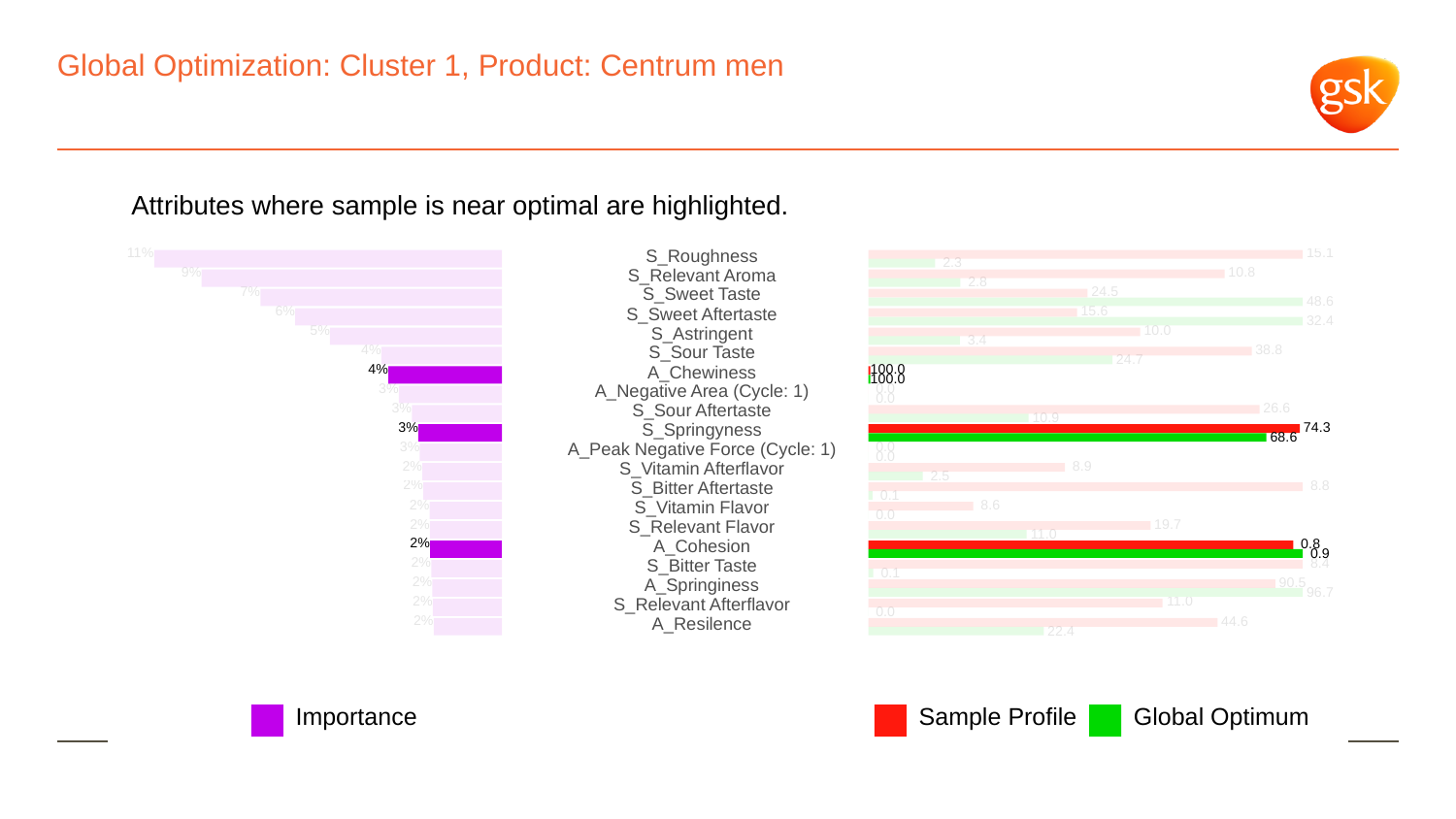

# Global Optimization: Cluster 1, Product: Centrum men

Attributes where sample is near optimal are highlighted.

11%
S_Roughness
 15.1

  2.3

9%
S_Relevant Aroma
 10.8

  2.8

7%
S_Sweet Taste
 24.5

 48.6

6%
S_Sweet Aftertaste
 15.6

 32.4

5%
S_Astringent
 10.0

  3.4

4%
S_Sour Taste
 38.8

 24.7

4%
A_Chewiness
100.0

100.0

3%
A_Negative Area (Cycle: 1)
  0.0

  0.0

3%
S_Sour Aftertaste
 26.6

 10.9

3%
S_Springyness
 74.3

 68.6

3%
A_Peak Negative Force (Cycle: 1)
  0.0

  0.0

2%
S_Vitamin Afterflavor
  8.9

  2.5

2%
S_Bitter Aftertaste
  8.8

  0.1

2%
S_Vitamin Flavor
  8.6

  0.0

2%
S_Relevant Flavor
 19.7

 11.0

2%
A_Cohesion
  0.8

  0.9

2%
S_Bitter Taste
  8.4

  0.1

2%
A_Springiness
 90.5

 96.7

2%
S_Relevant Afterflavor
 11.0

  0.0

2%
 44.6
A_Resilence

 22.4

Global Optimum
Sample Profile
Importance